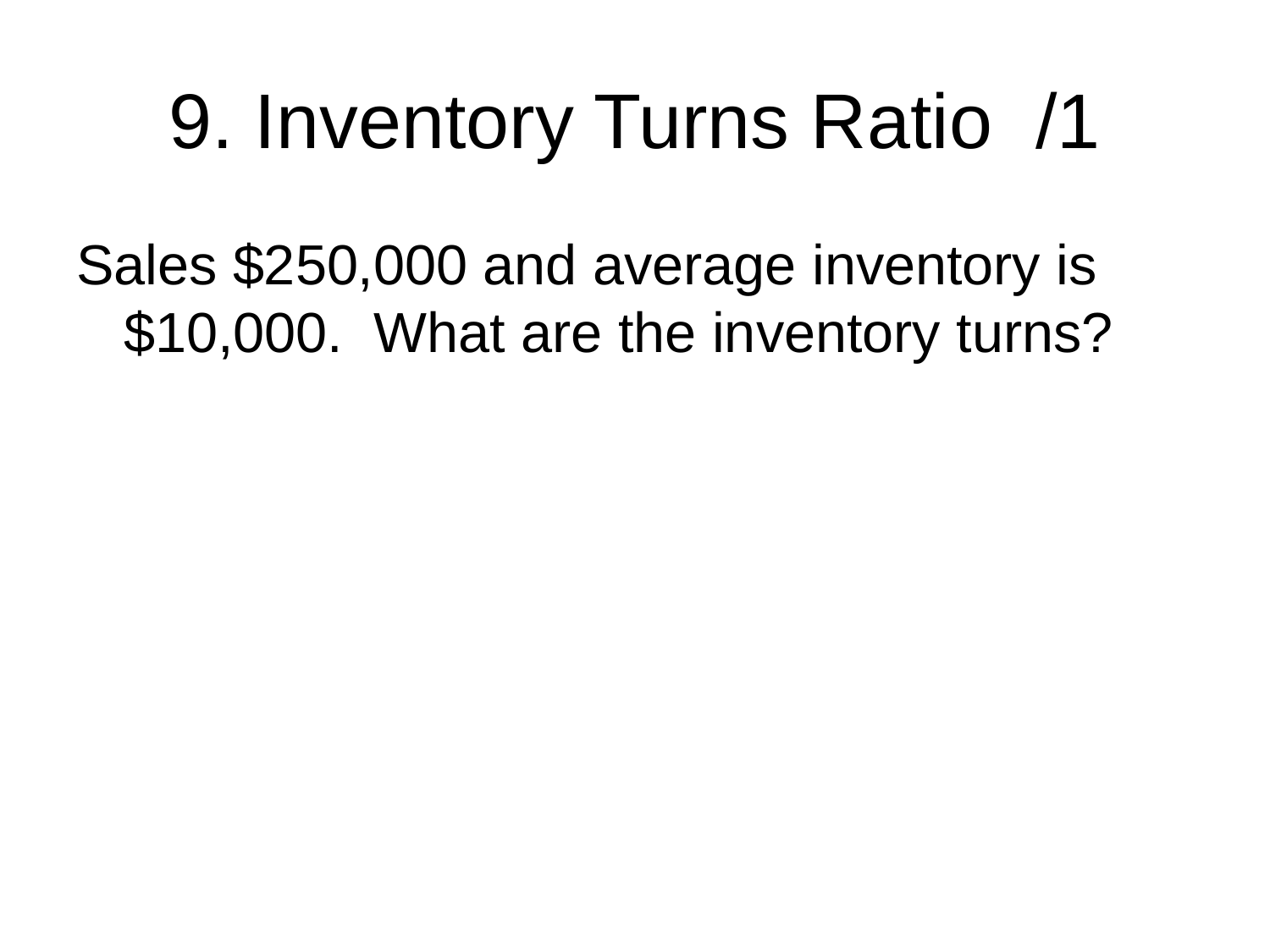

# 9. Inventory Turns Ratio  /1
Sales $250,000 and average inventory is $10,000.  What are the inventory turns?